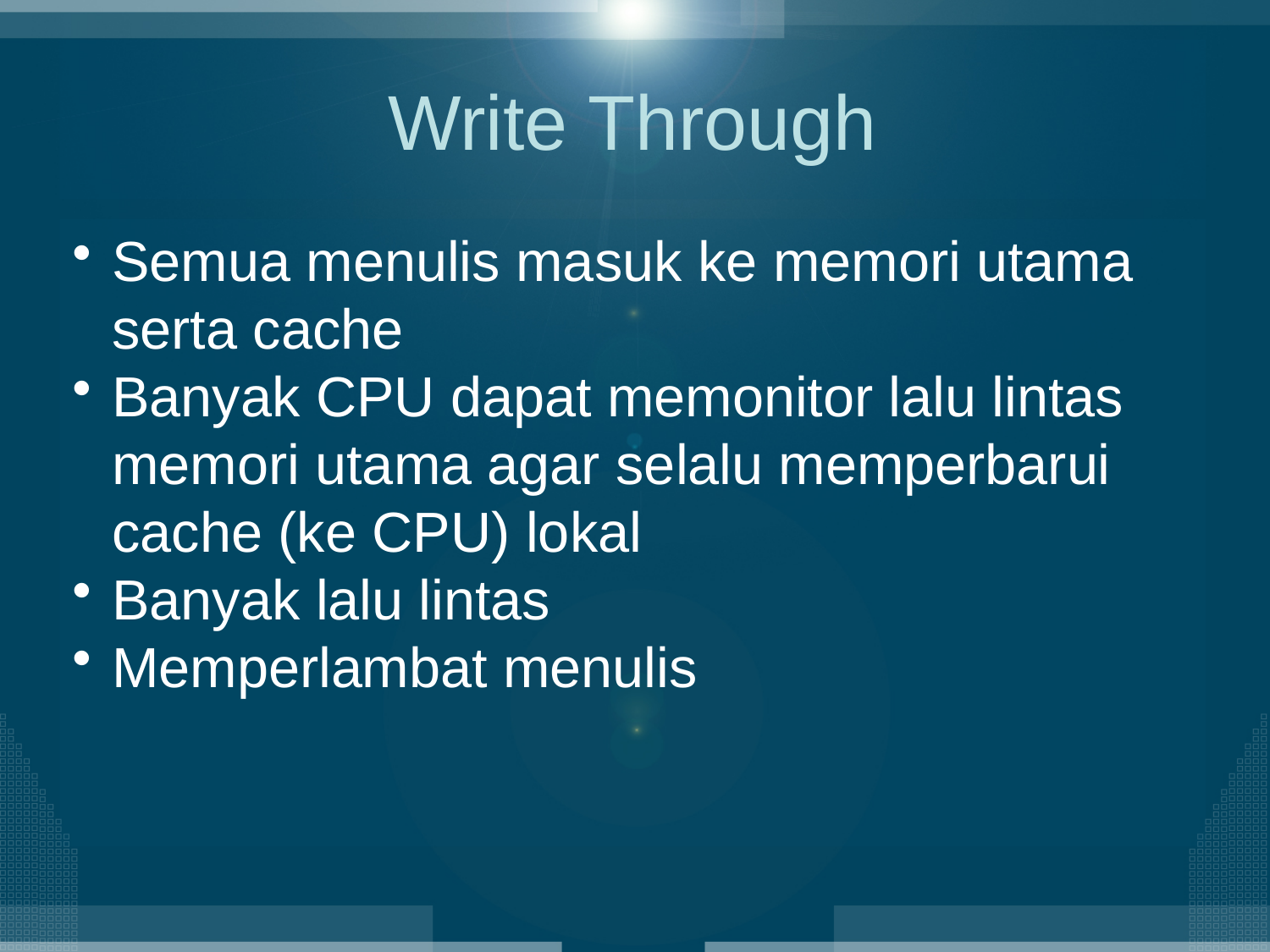

# Write Through
Semua menulis masuk ke memori utama serta cache
Banyak CPU dapat memonitor lalu lintas memori utama agar selalu memperbarui cache (ke CPU) lokal
Banyak lalu lintas
Memperlambat menulis